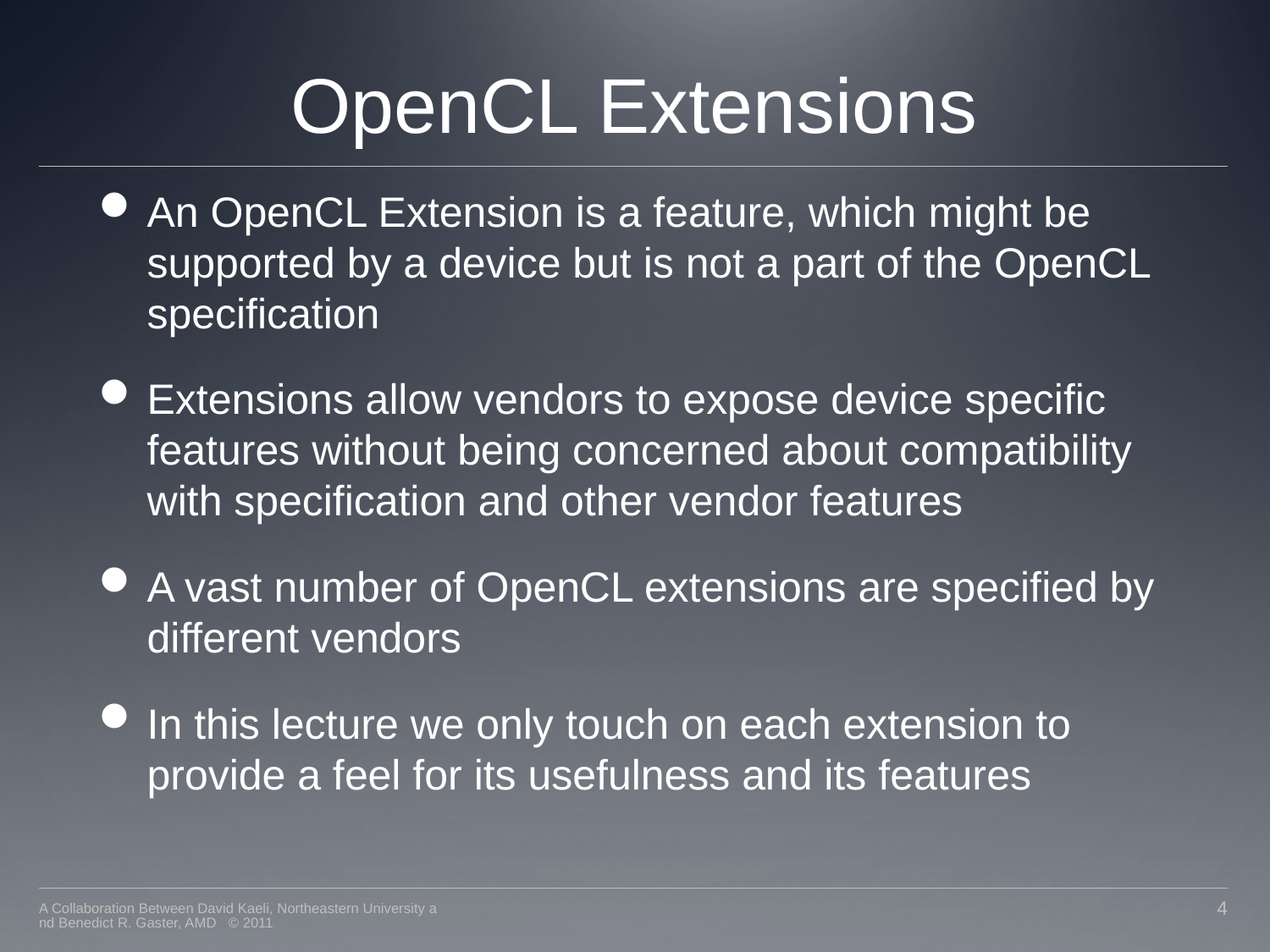

# OpenCL Extensions
An OpenCL Extension is a feature, which might be supported by a device but is not a part of the OpenCL specification
Extensions allow vendors to expose device specific features without being concerned about compatibility with specification and other vendor features
A vast number of OpenCL extensions are specified by different vendors
In this lecture we only touch on each extension to provide a feel for its usefulness and its features
A Collaboration Between David Kaeli, Northeastern University and Benedict R. Gaster, AMD   © 2011
4